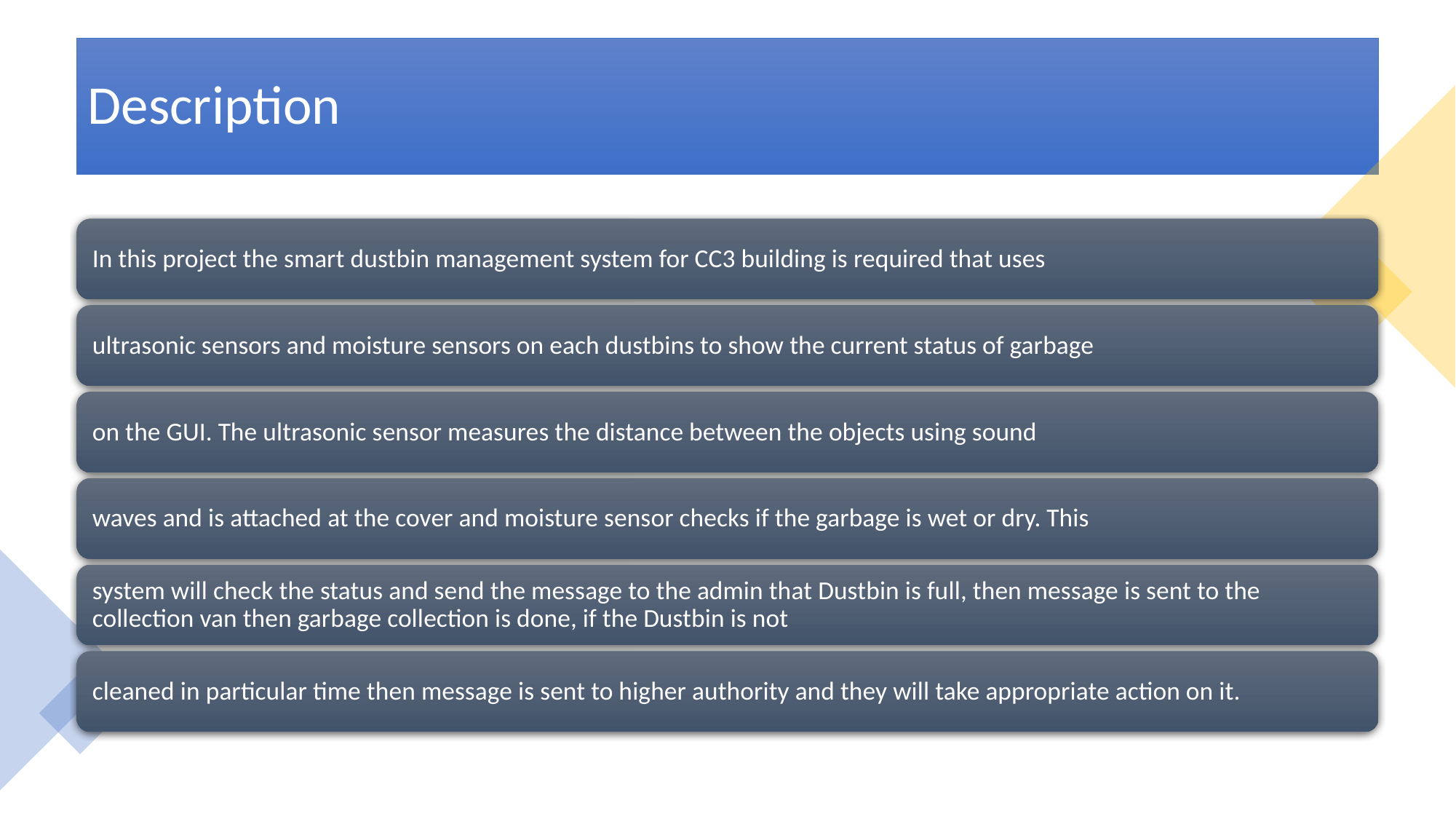

# Description

In this project the smart dustbin management system for CC3 building is required that uses
ultrasonic sensors and moisture sensors on each dustbins to show the current status of garbage
on the GUI. The ultrasonic sensor measures the distance between the objects using sound
waves and is attached at the cover and moisture sensor checks if the garbage is wet or dry. This
system will check the status and send the message to the admin that Dustbin is full, then message is sent to the collection van then garbage collection is done, if the Dustbin is not
cleaned in particular time then message is sent to higher authority and they will take appropriate action on it.